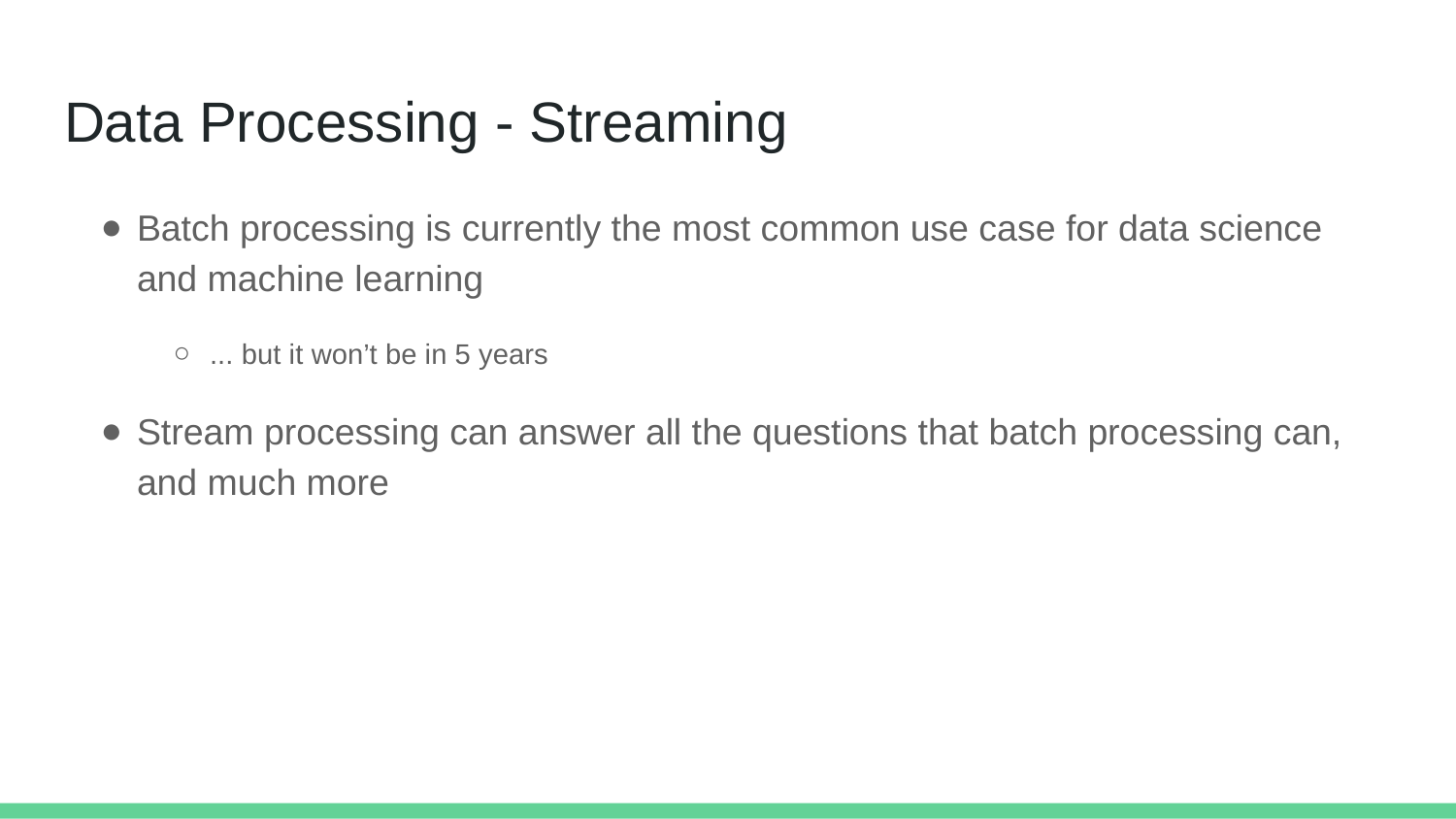

# Data Processing - Streaming
Batch processing is currently the most common use case for data science and machine learning
... but it won’t be in 5 years
Stream processing can answer all the questions that batch processing can, and much more